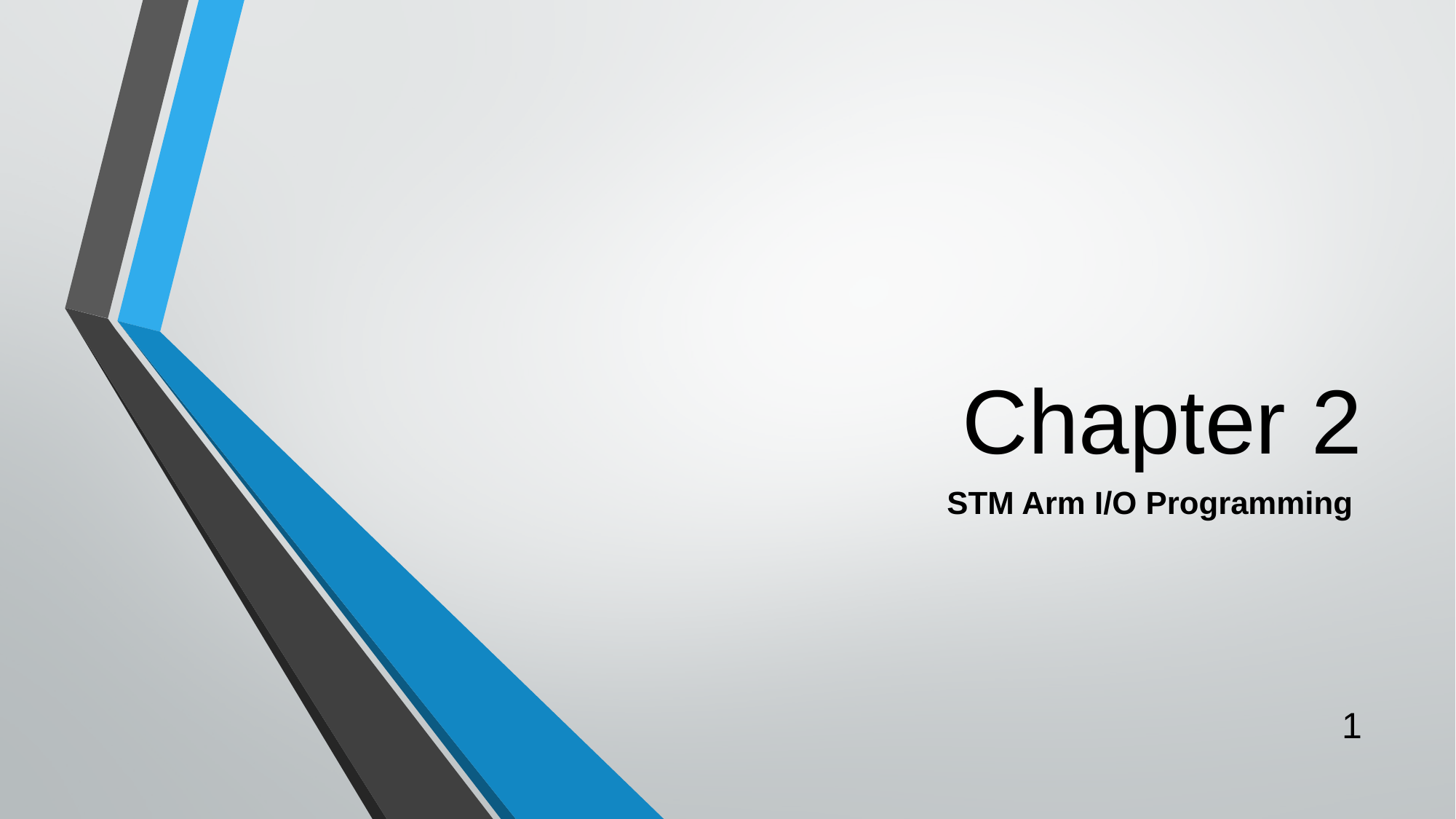

# Chapter 2
STM Arm I/O Programming
1